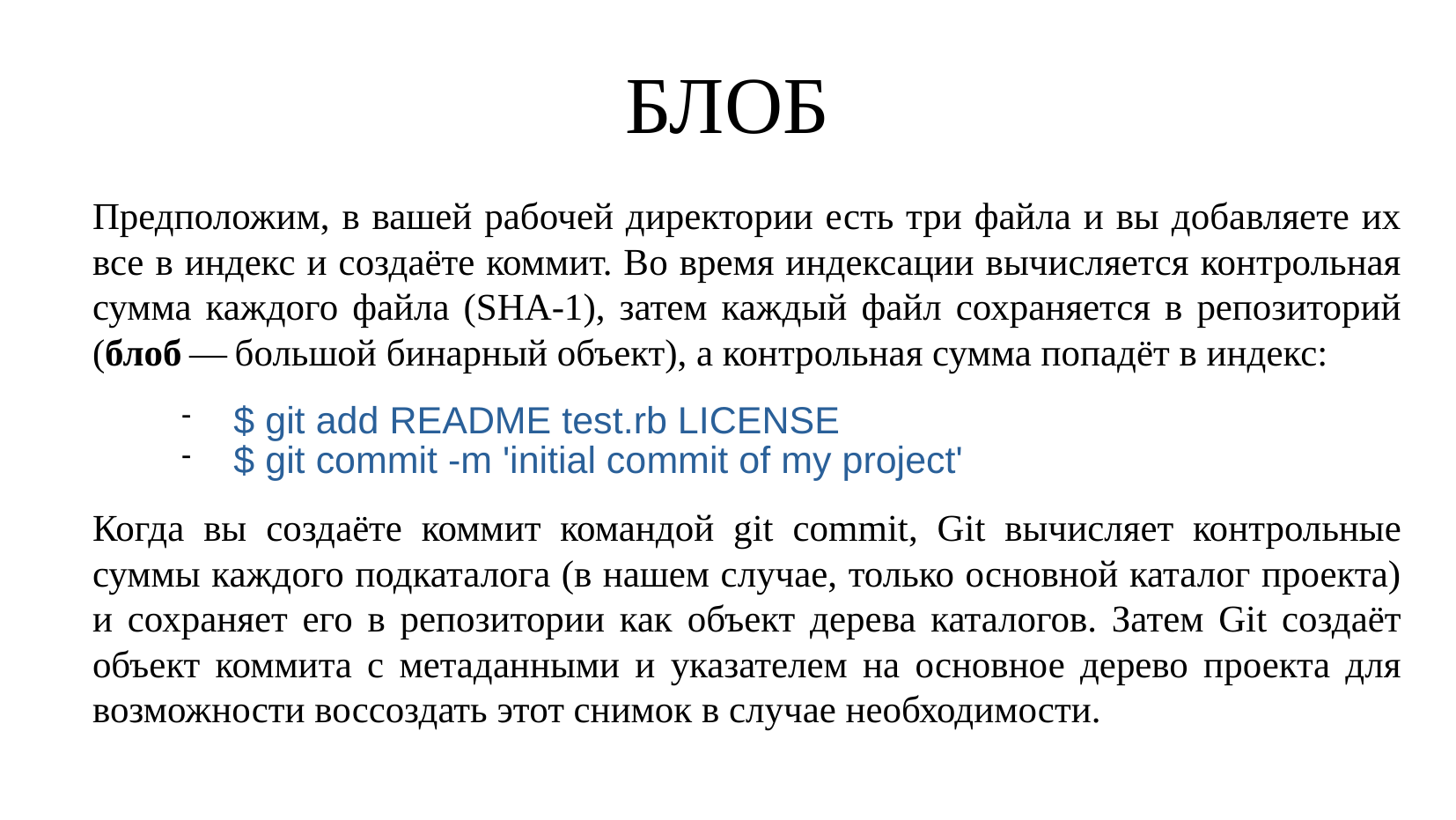

БЛОБ
Предположим, в вашей рабочей директории есть три файла и вы добавляете их все в индекс и создаёте коммит. Во время индексации вычисляется контрольная сумма каждого файла (SHA-1), затем каждый файл сохраняется в репозиторий (блоб — большой бинарный объект), а контрольная сумма попадёт в индекс:
$ git add README test.rb LICENSE
$ git commit -m 'initial commit of my project'
Когда вы создаёте коммит командой git commit, Git вычисляет контрольные суммы каждого подкаталога (в нашем случае, только основной каталог проекта) и сохраняет его в репозитории как объект дерева каталогов. Затем Git создаёт объект коммита с метаданными и указателем на основное дерево проекта для возможности воссоздать этот снимок в случае необходимости.